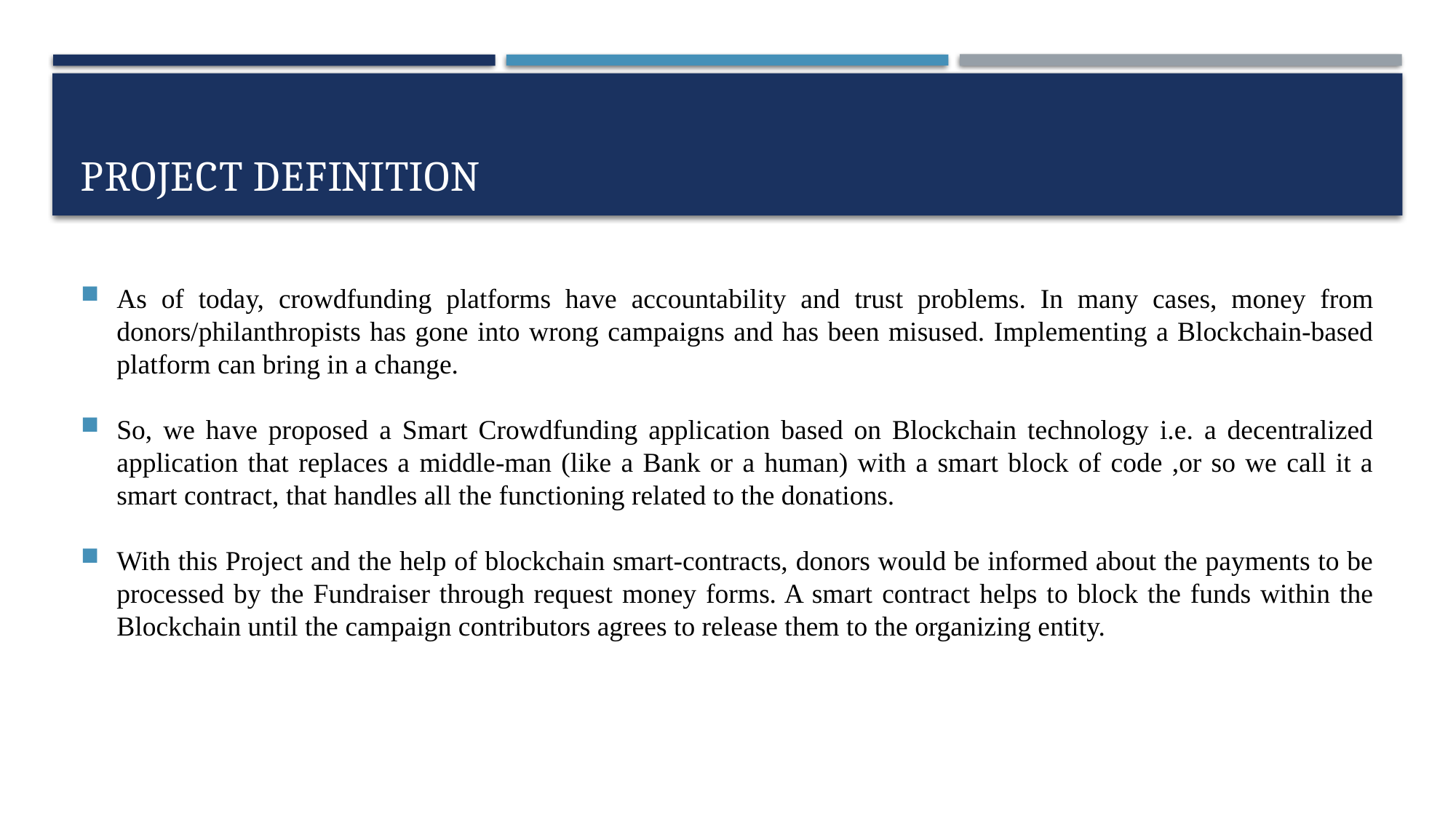

# Project definition
As of today, crowdfunding platforms have accountability and trust problems. In many cases, money from donors/philanthropists has gone into wrong campaigns and has been misused. Implementing a Blockchain-based platform can bring in a change.

So, we have proposed a Smart Crowdfunding application based on Blockchain technology i.e. a decentralized application that replaces a middle-man (like a Bank or a human) with a smart block of code ,or so we call it a smart contract, that handles all the functioning related to the donations.

With this Project and the help of blockchain smart-contracts, donors would be informed about the payments to be processed by the Fundraiser through request money forms. A smart contract helps to block the funds within the Blockchain until the campaign contributors agrees to release them to the organizing entity.